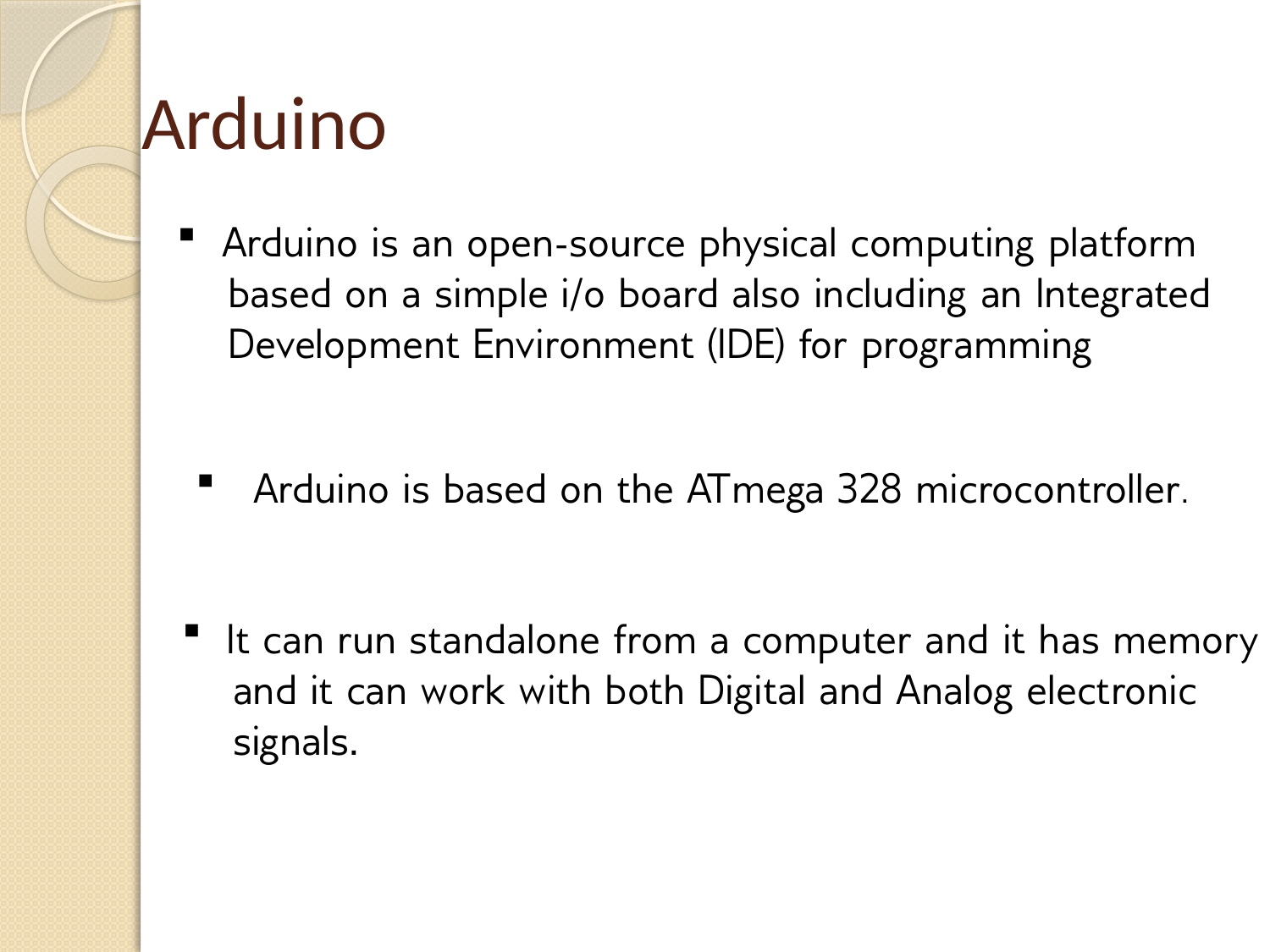

# Arduino
  Arduino is an open-source physical computing platform
    based on a simple i/o board also including an Integrated
    Development Environment (IDE) for programming

   Arduino is based on the ATmega 328 microcontroller.
  It can run standalone from a computer and it has memory
    and it can work with both Digital and Analog electronic
    signals.